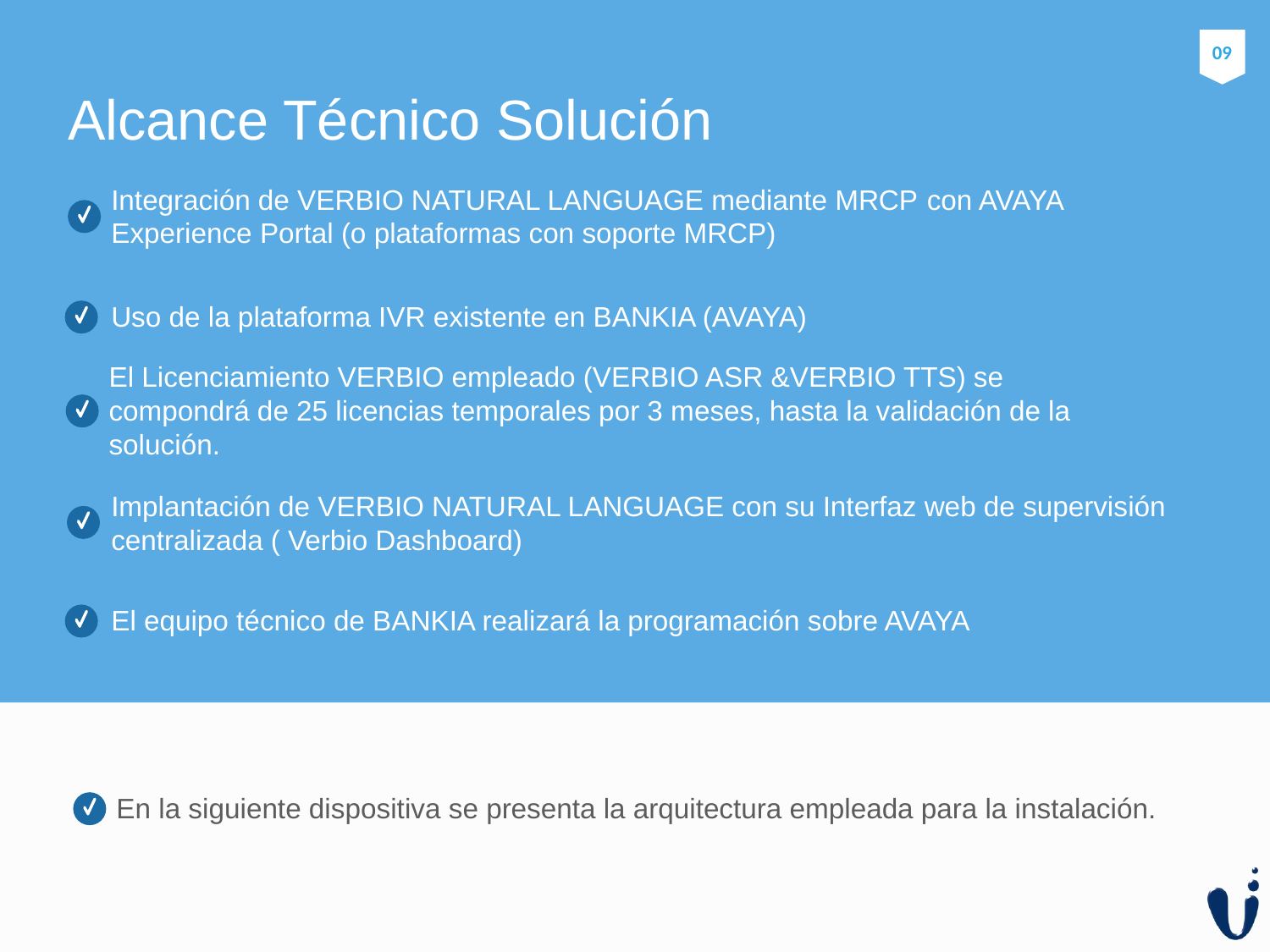

09
# Alcance Técnico Solución
Integración de VERBIO NATURAL LANGUAGE mediante MRCP con AVAYA Experience Portal (o plataformas con soporte MRCP)

Uso de la plataforma IVR existente en BANKIA (AVAYA)

El Licenciamiento VERBIO empleado (VERBIO ASR &VERBIO TTS) se compondrá de 25 licencias temporales por 3 meses, hasta la validación de la solución.

Implantación de VERBIO NATURAL LANGUAGE con su Interfaz web de supervisión centralizada ( Verbio Dashboard)

El equipo técnico de BANKIA realizará la programación sobre AVAYA

En la siguiente dispositiva se presenta la arquitectura empleada para la instalación.